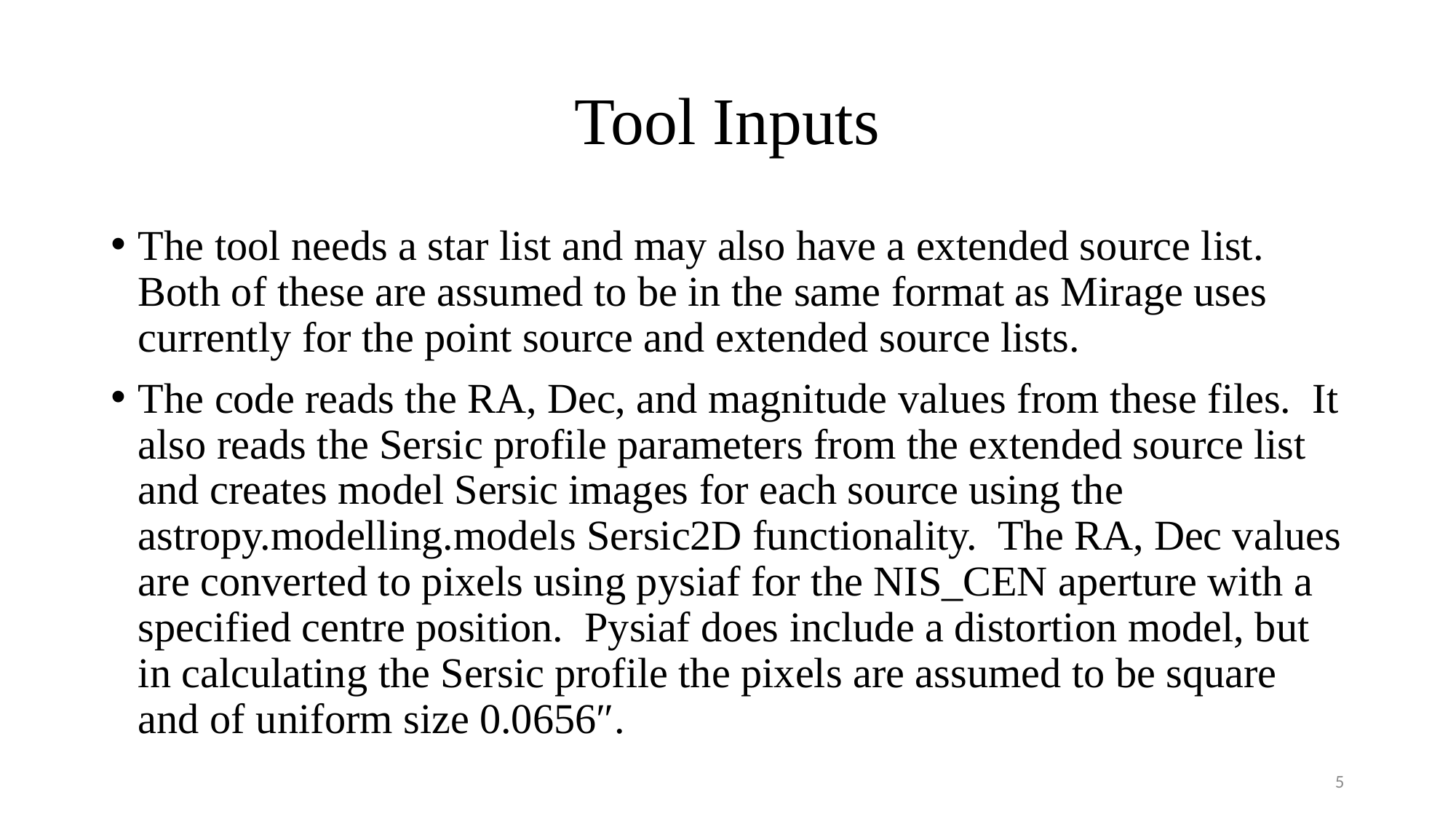

# Tool Inputs
The tool needs a star list and may also have a extended source list.  Both of these are assumed to be in the same format as Mirage uses currently for the point source and extended source lists.
The code reads the RA, Dec, and magnitude values from these files.  It also reads the Sersic profile parameters from the extended source list and creates model Sersic images for each source using the astropy.modelling.models Sersic2D functionality.  The RA, Dec values are converted to pixels using pysiaf for the NIS_CEN aperture with a specified centre position.  Pysiaf does include a distortion model, but in calculating the Sersic profile the pixels are assumed to be square and of uniform size 0.0656″.
5